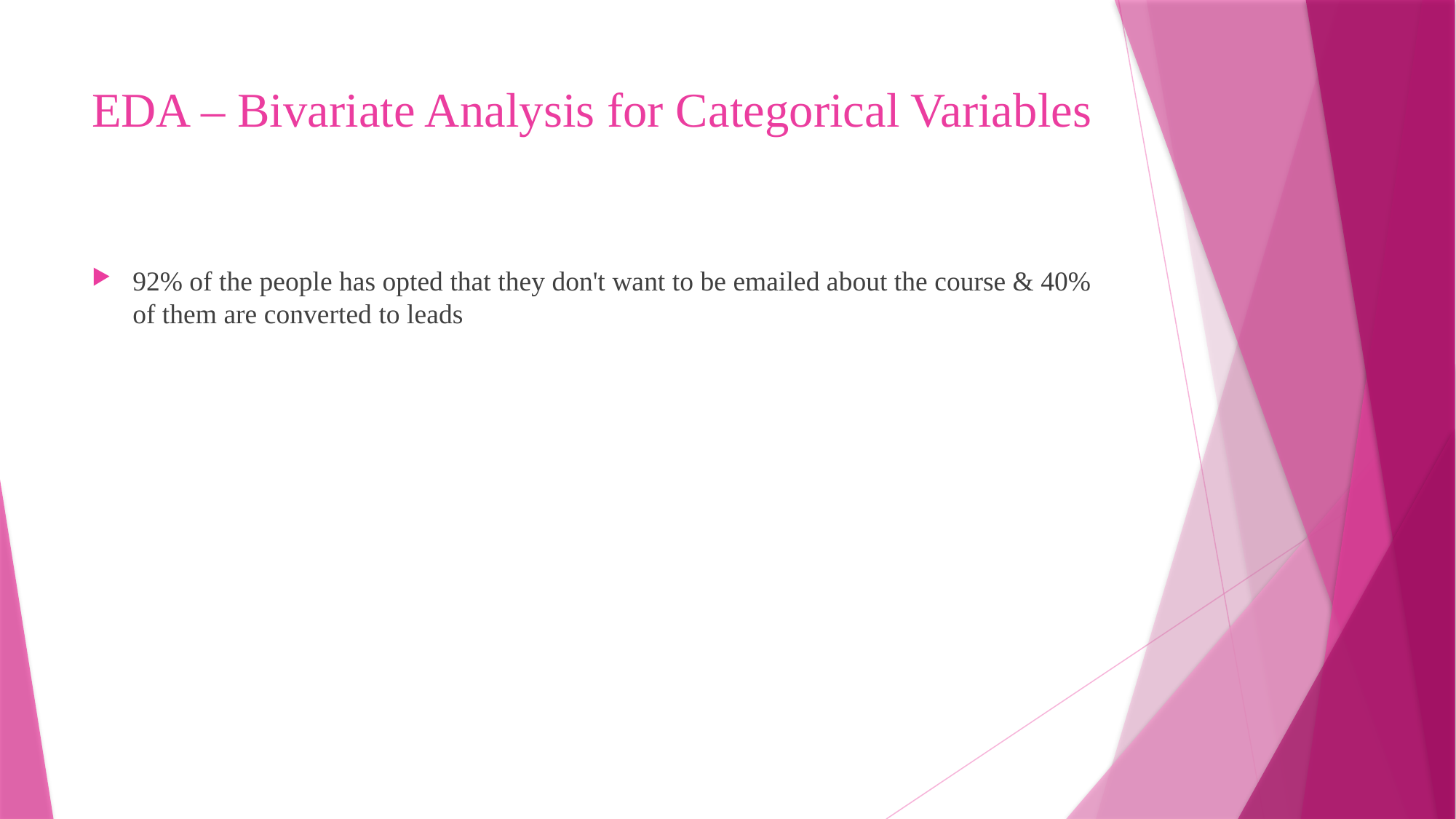

# EDA – Bivariate Analysis for Categorical Variables
92% of the people has opted that they don't want to be emailed about the course & 40% of them are converted to leads